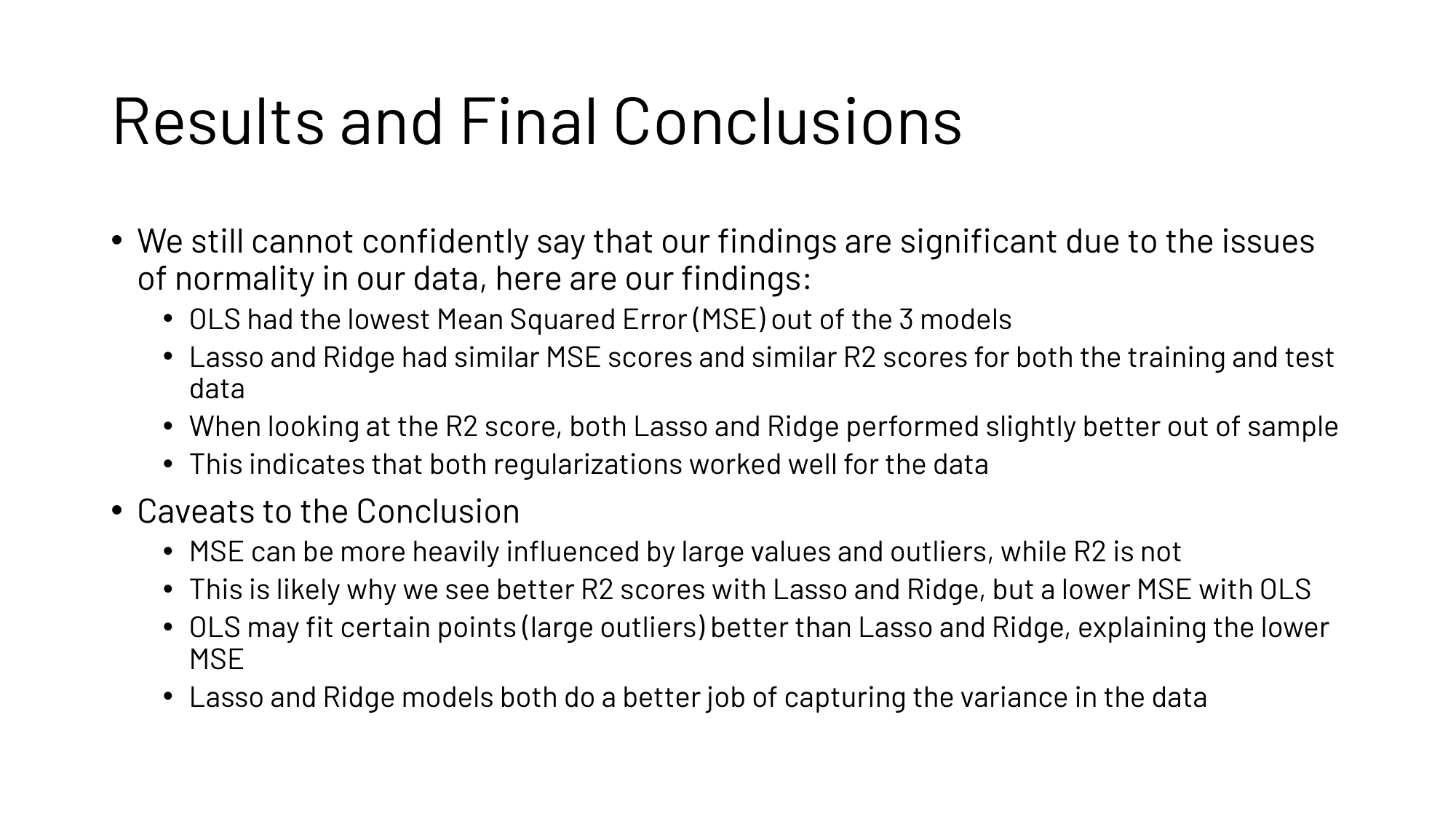

# Results and Final Conclusions
We still cannot confidently say that our findings are significant due to the issues of normality in our data, here are our findings:
OLS had the lowest Mean Squared Error (MSE) out of the 3 models
Lasso and Ridge had similar MSE scores and similar R2 scores for both the training and test data
When looking at the R2 score, both Lasso and Ridge performed slightly better out of sample
This indicates that both regularizations worked well for the data
Caveats to the Conclusion
MSE can be more heavily influenced by large values and outliers, while R2 is not
This is likely why we see better R2 scores with Lasso and Ridge, but a lower MSE with OLS
OLS may fit certain points (large outliers) better than Lasso and Ridge, explaining the lower MSE
Lasso and Ridge models both do a better job of capturing the variance in the data